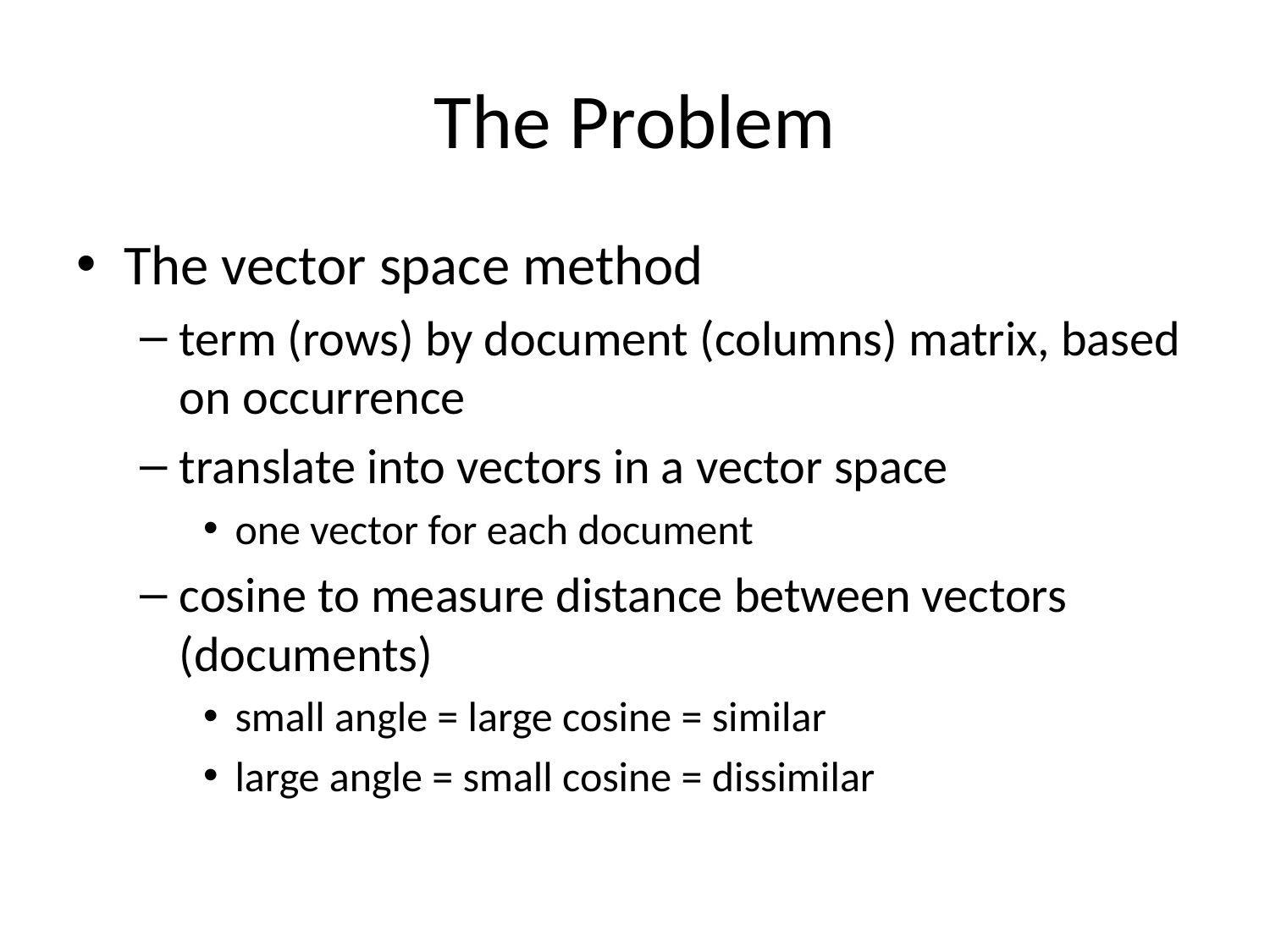

# The Problem
The vector space method
term (rows) by document (columns) matrix, based on occurrence
translate into vectors in a vector space
one vector for each document
cosine to measure distance between vectors (documents)
small angle = large cosine = similar
large angle = small cosine = dissimilar